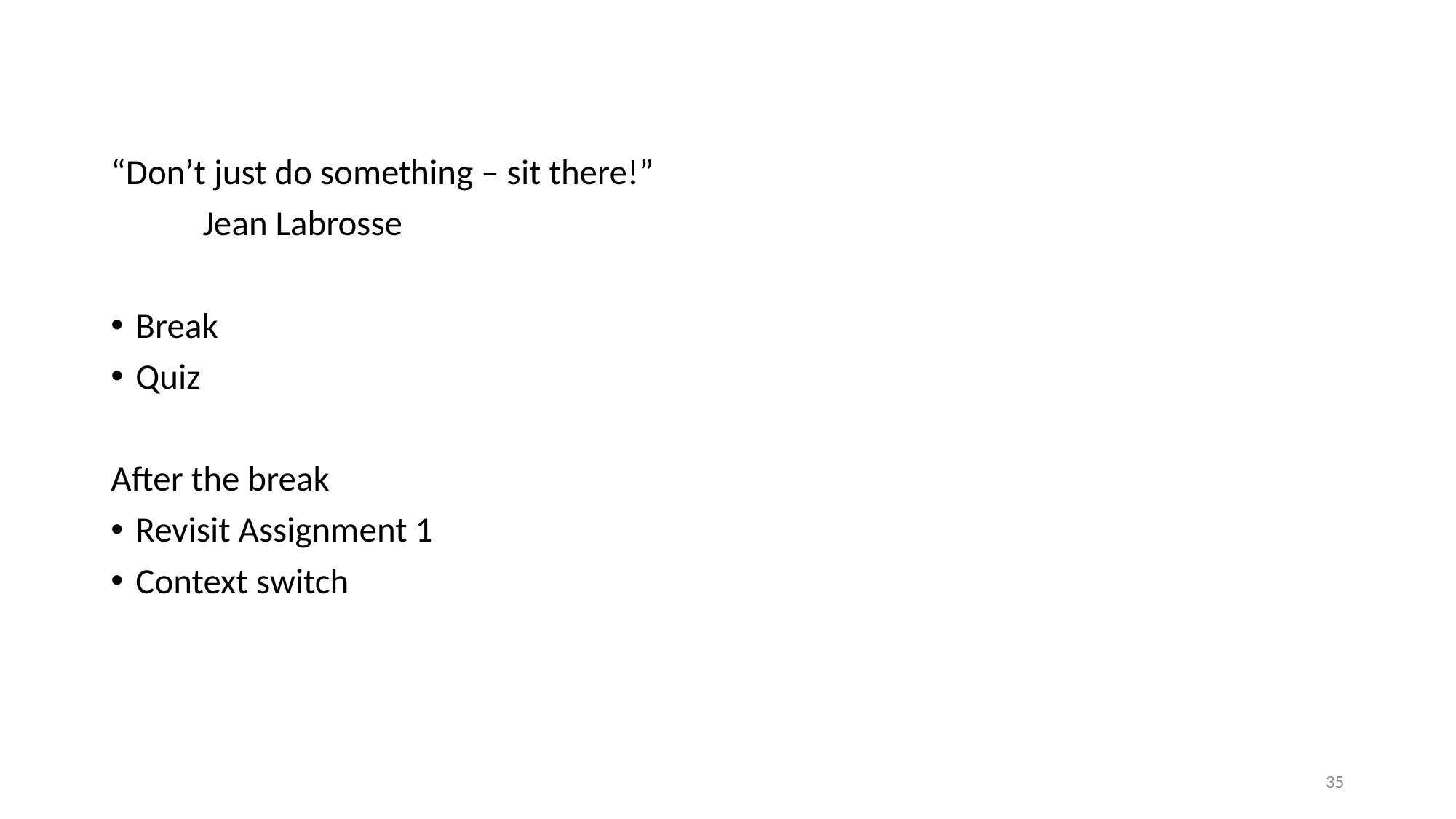

“Don’t just do something – sit there!”
	Jean Labrosse

Break
Quiz

After the break
Revisit Assignment 1
Context switch
35